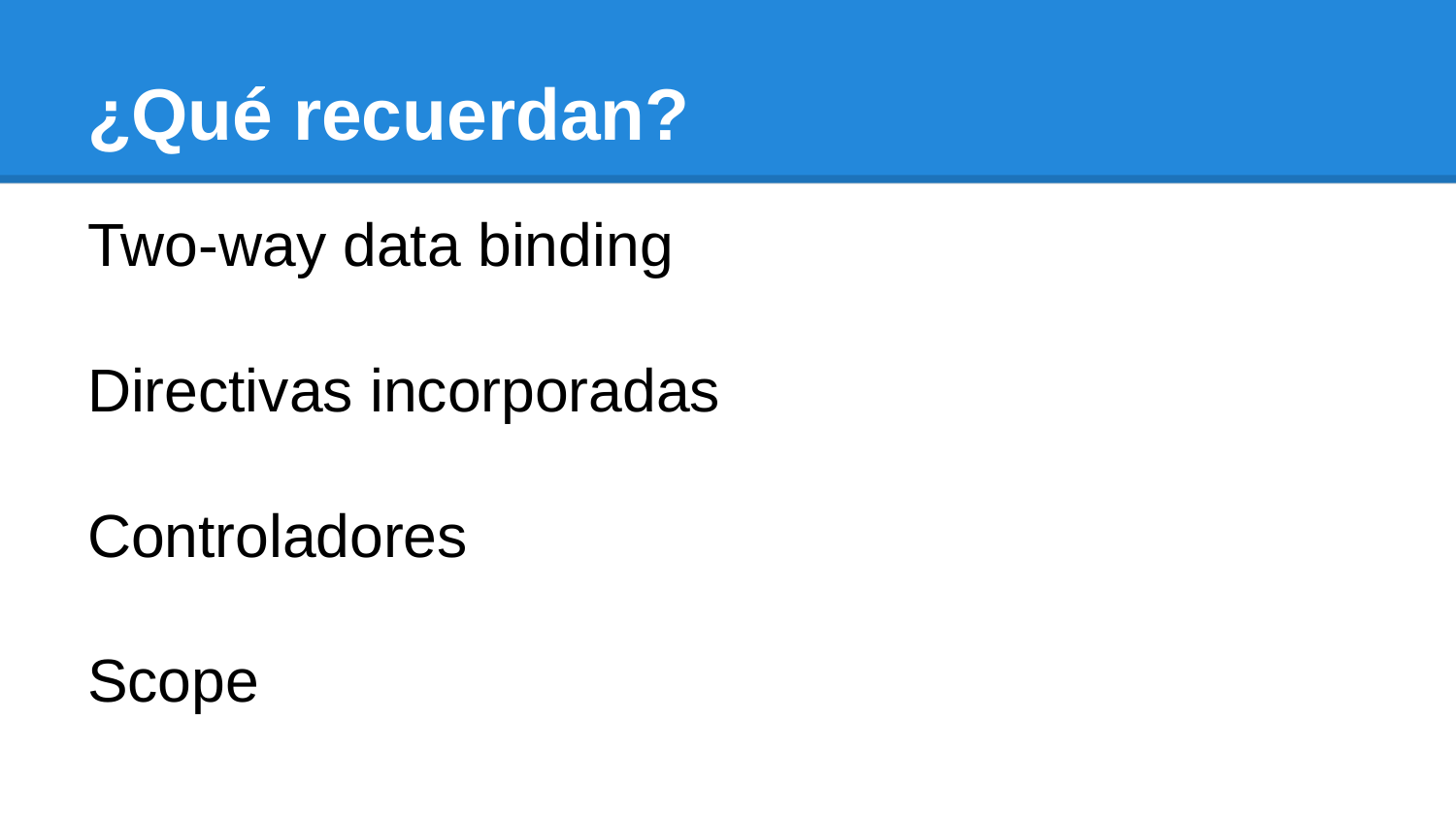

# ¿Qué recuerdan?
Two-way data binding

Directivas incorporadas

Controladores

Scope